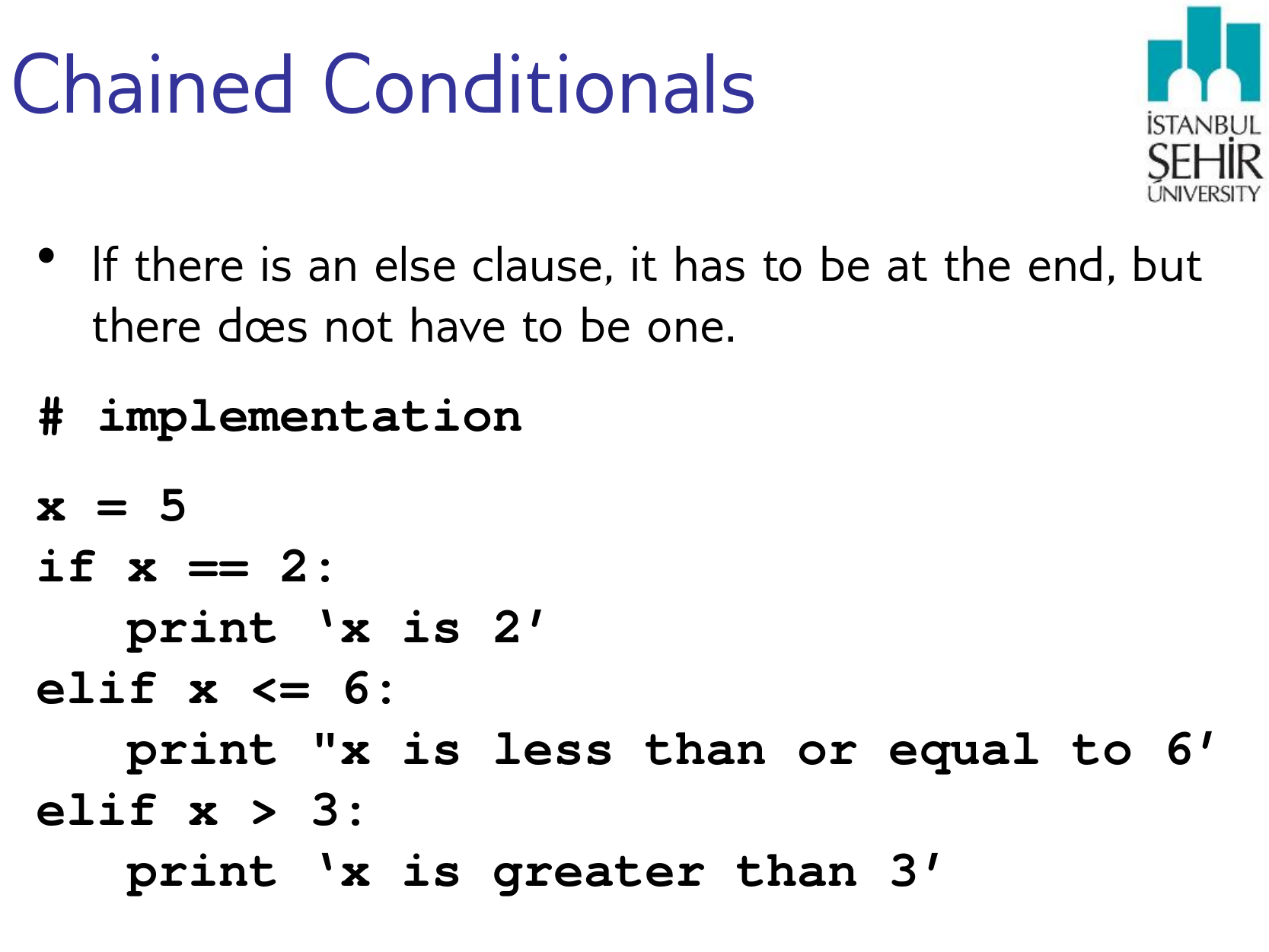

# Chained Conditionals
If there is an else clause, it has to be at the end, but there does not have to be one.
# implementation
x = 5
if x == 2:
   print ‘x is 2’
elif x <= 6:
   print "x is less than or equal to 6’
elif x > 3:
   print ‘x is greater than 3’